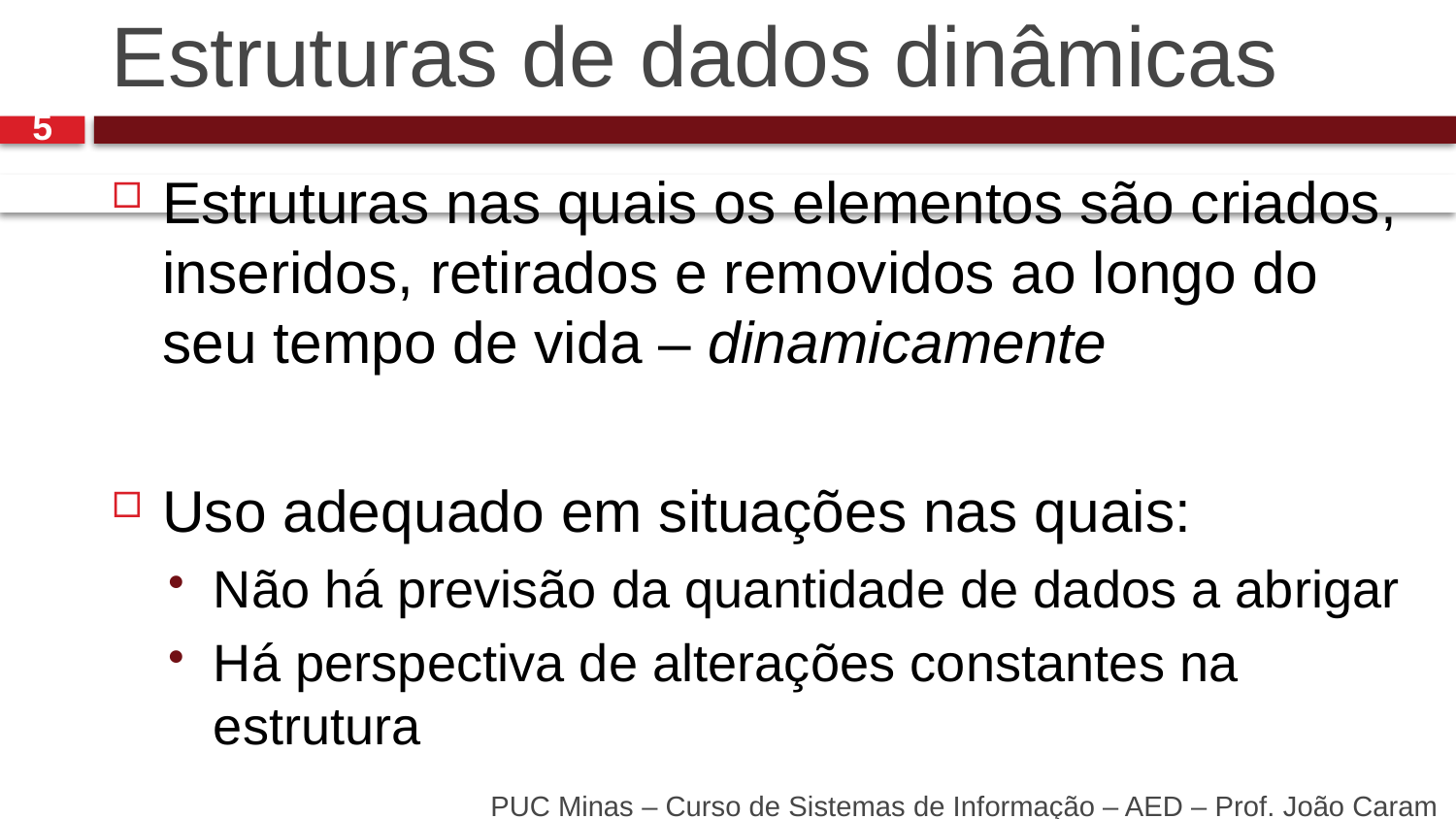

# Estruturas de dados dinâmicas
5
Estruturas nas quais os elementos são criados, inseridos, retirados e removidos ao longo do seu tempo de vida – dinamicamente

Uso adequado em situações nas quais:
Não há previsão da quantidade de dados a abrigar
Há perspectiva de alterações constantes na estrutura
PUC Minas – Curso de Sistemas de Informação – AED – Prof. João Caram